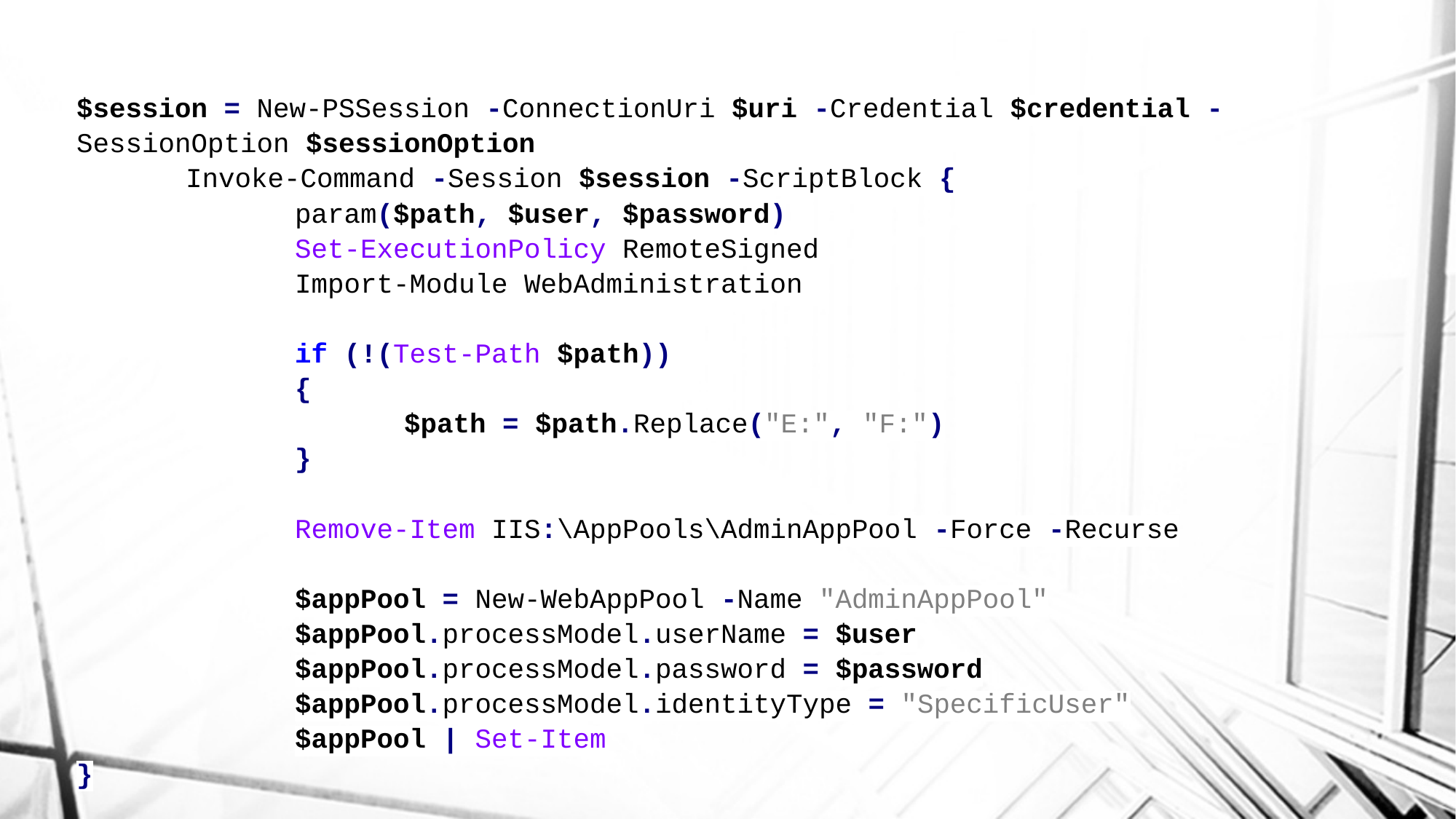

$session = New-PSSession -ConnectionUri $uri -Credential $credential -SessionOption $sessionOption
	Invoke-Command -Session $session -ScriptBlock {
		param($path, $user, $password)
		Set-ExecutionPolicy RemoteSigned
		Import-Module WebAdministration

		if (!(Test-Path $path))
		{
			$path = $path.Replace("E:", "F:")
		}

		Remove-Item IIS:\AppPools\AdminAppPool -Force -Recurse

		$appPool = New-WebAppPool -Name "AdminAppPool"
		$appPool.processModel.userName = $user
		$appPool.processModel.password = $password
		$appPool.processModel.identityType = "SpecificUser"
		$appPool | Set-Item
}